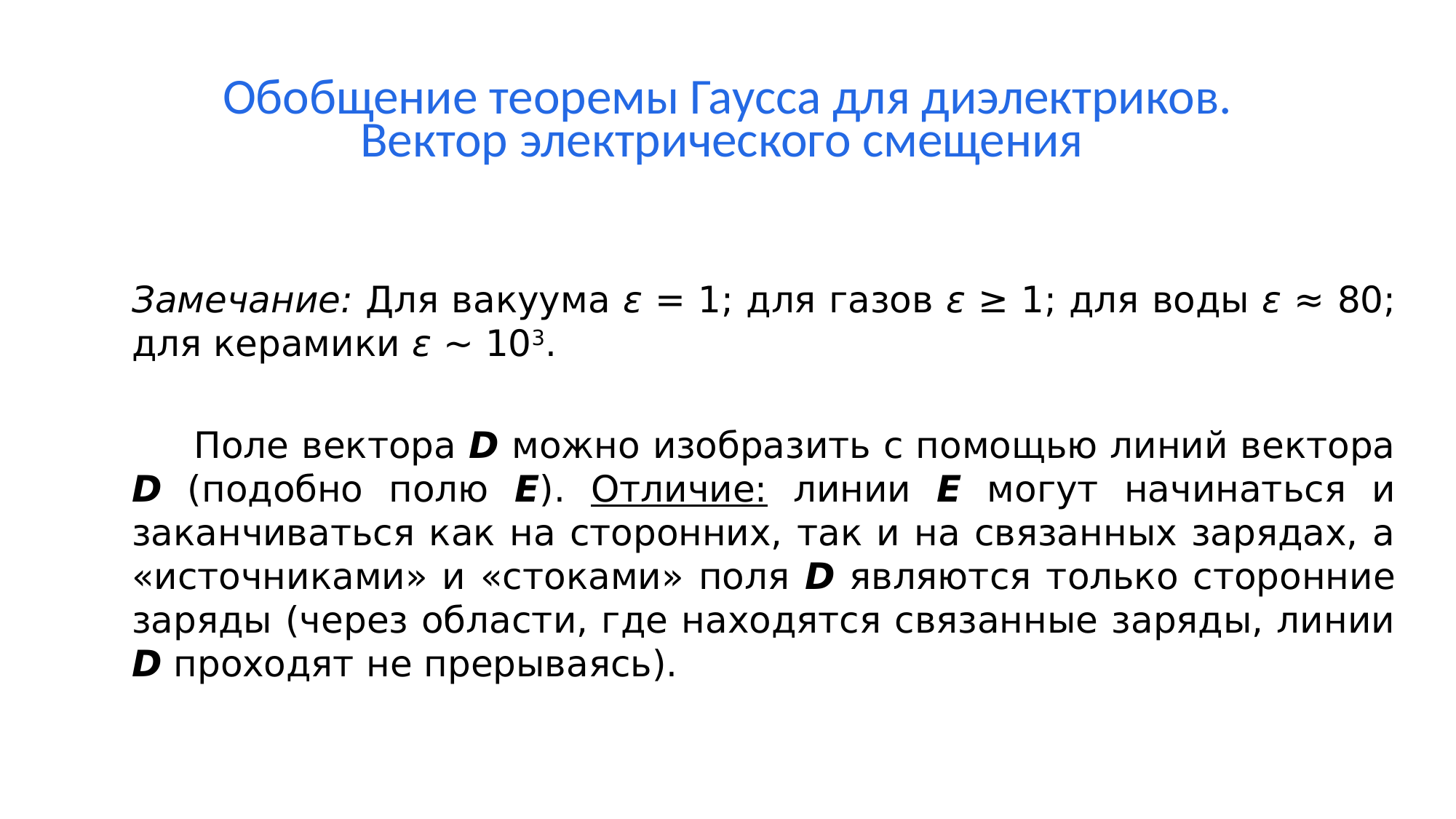

# Обобщение теоремы Гаусса для диэлектриков. Вектор электрического смещения
Замечание: Для вакуума ε = 1; для газов ε ≥ 1; для воды ε ≈ 80; для керамики ε ~ 103.

     Поле вектора D можно изобразить с помощью линий вектора D (подобно полю Е). Отличие: линии Е могут начинаться и заканчиваться как на сторонних, так и на связанных зарядах, а «источниками» и «стоками» поля D являются только сторонние заряды (через области, где находятся связанные заряды, линии D проходят не прерываясь).